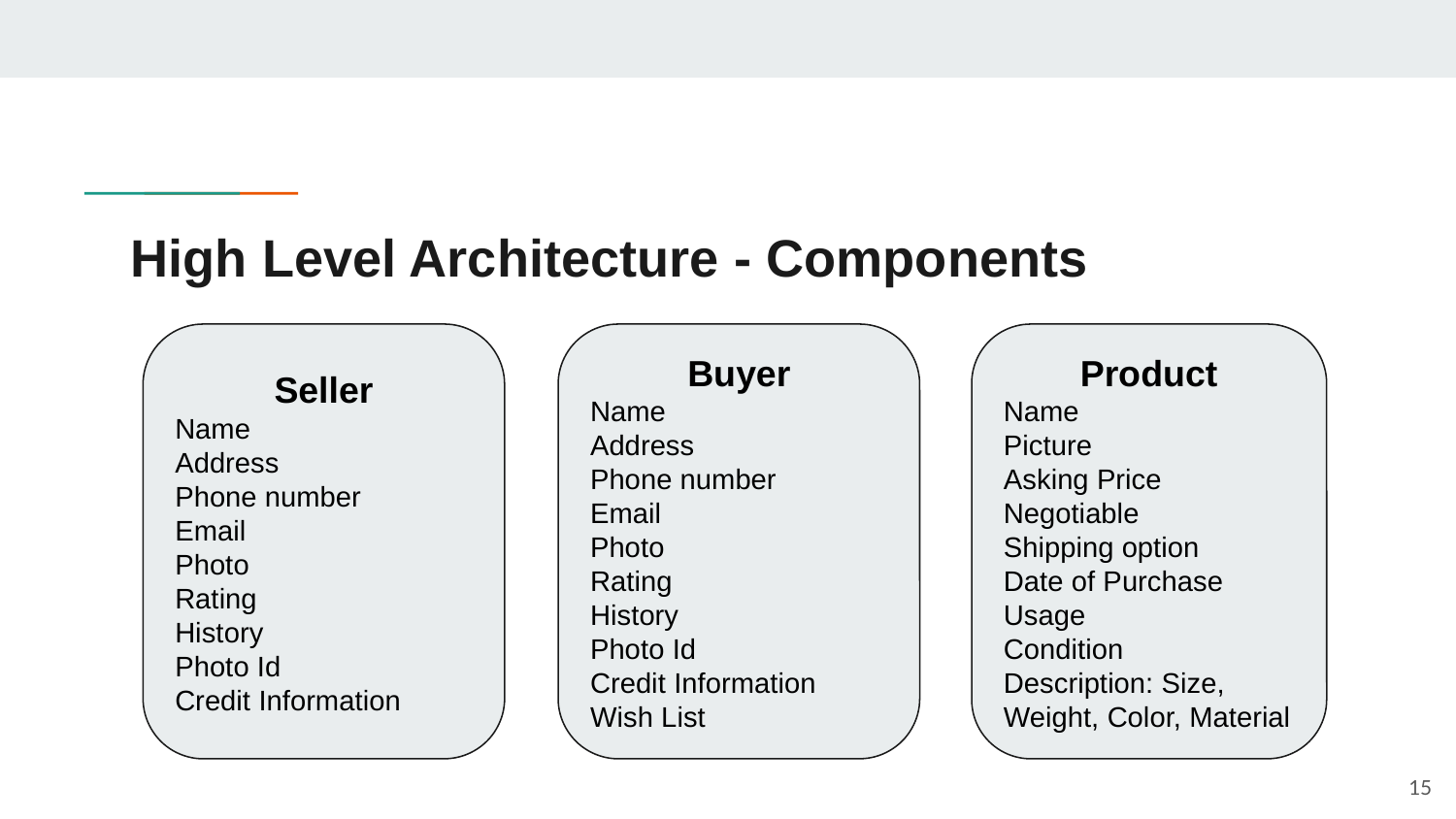

# High Level Architecture - Components
Seller
Name
Address
Phone number
Email
Photo
Rating
History
Photo Id
Credit Information
Buyer
Name
Address
Phone number
Email
Photo
Rating
History
Photo Id
Credit Information
Wish List
Product
Name
Picture
Asking Price Negotiable
Shipping option
Date of Purchase Usage
Condition
Description: Size, Weight, Color, Material

15